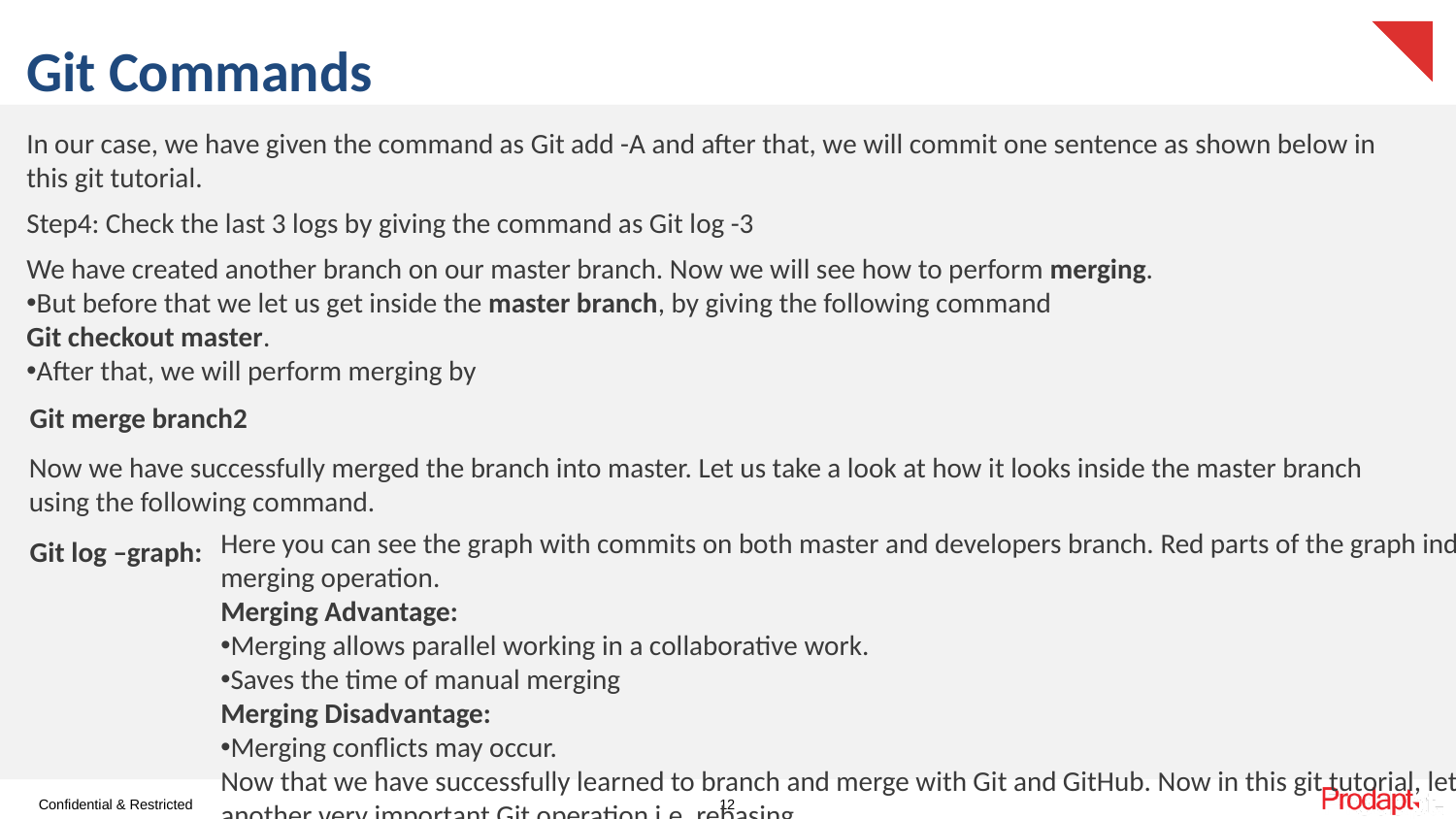

# Git Commands
In our case, we have given the command as Git add -A and after that, we will commit one sentence as shown below in this git tutorial.
Step4: Check the last 3 logs by giving the command as Git log -3
We have created another branch on our master branch. Now we will see how to perform merging.
But before that we let us get inside the master branch, by giving the following command
Git checkout master.
After that, we will perform merging by
Git merge branch2
Now we have successfully merged the branch into master. Let us take a look at how it looks inside the master branch using the following command.
Here you can see the graph with commits on both master and developers branch. Red parts of the graph indicate merging operation.
Merging Advantage:
Merging allows parallel working in a collaborative work.
Saves the time of manual merging
Merging Disadvantage:
Merging conflicts may occur.
Now that we have successfully learned to branch and merge with Git and GitHub. Now in this git tutorial, let us look at another very important Git operation i.e. rebasing.
Git log –graph:
12